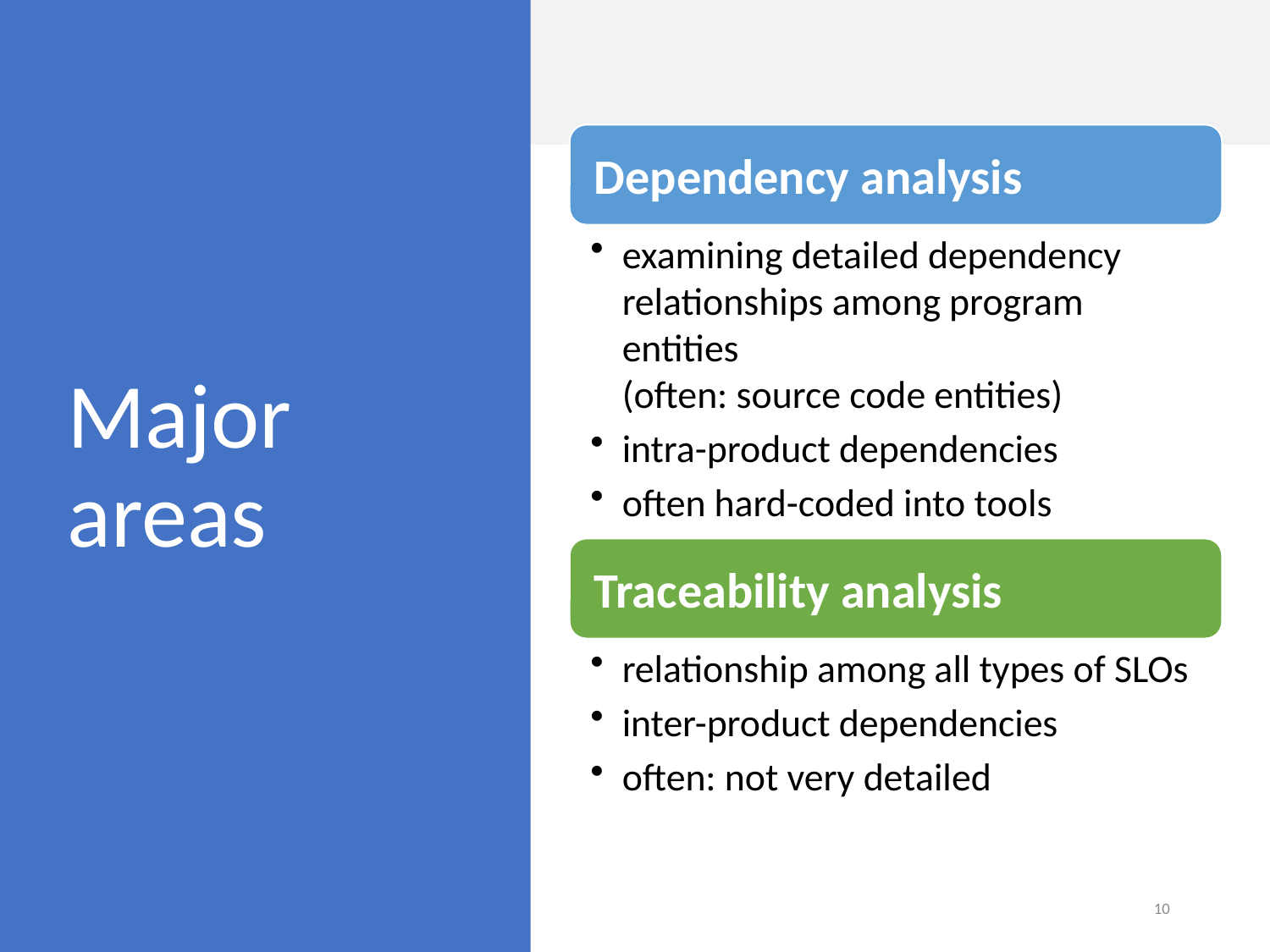

# Major areas
Dependency analysis
examining detailed dependency relationships among program entities
(often: source code entities)
intra-product dependencies
often hard-coded into tools
Traceability analysis
relationship among all types of SLOs
inter-product dependencies
often: not very detailed
10